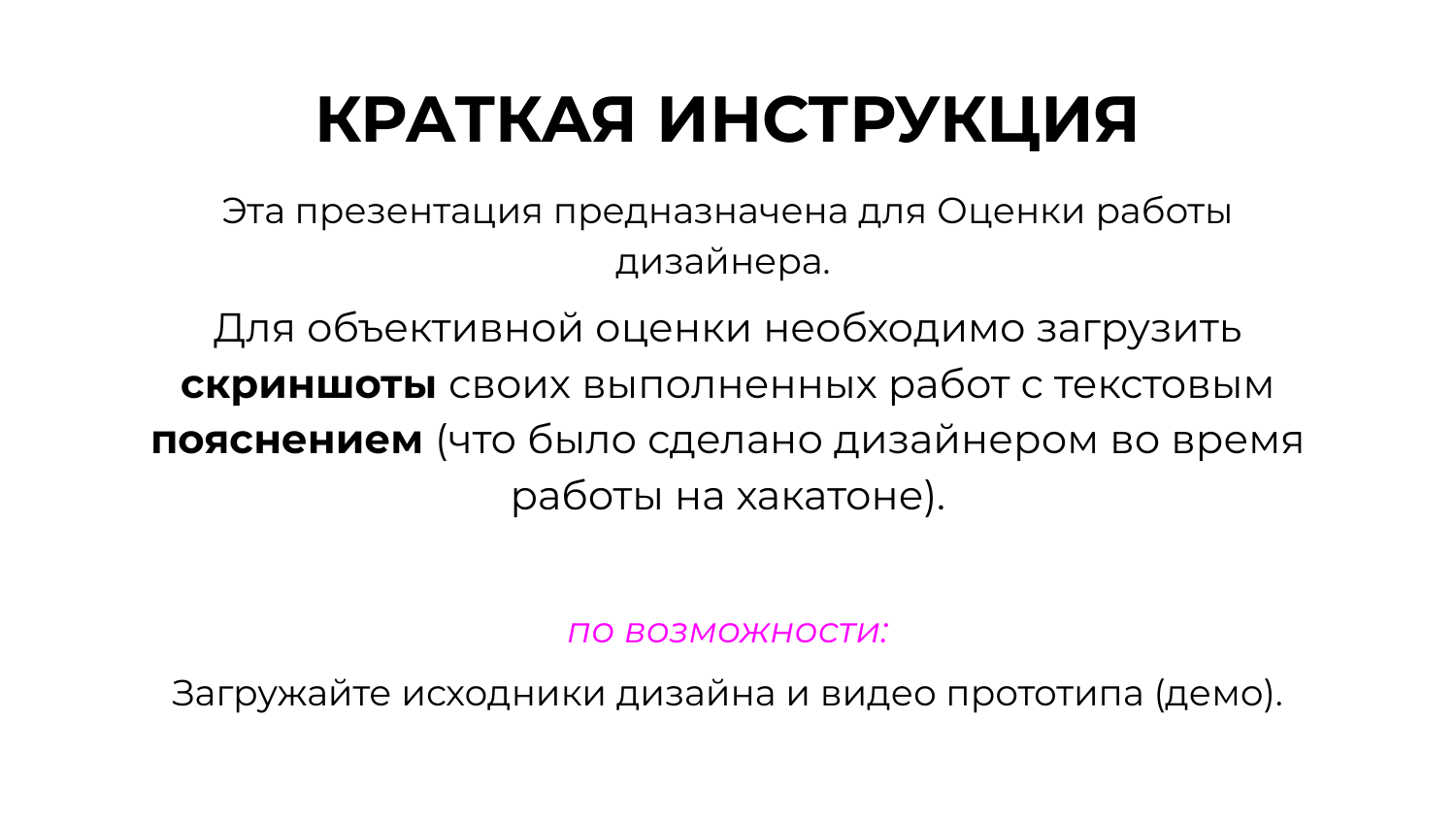

# КРАТКАЯ ИНСТРУКЦИЯ
Эта презентация предназначена для Оценки работы дизайнера.
Для объективной оценки необходимо загрузить скриншоты своих выполненных работ с текстовым пояснением (что было сделано дизайнером во время работы на хакатоне).

по возможности:
Загружайте исходники дизайна и видео прототипа (демо).